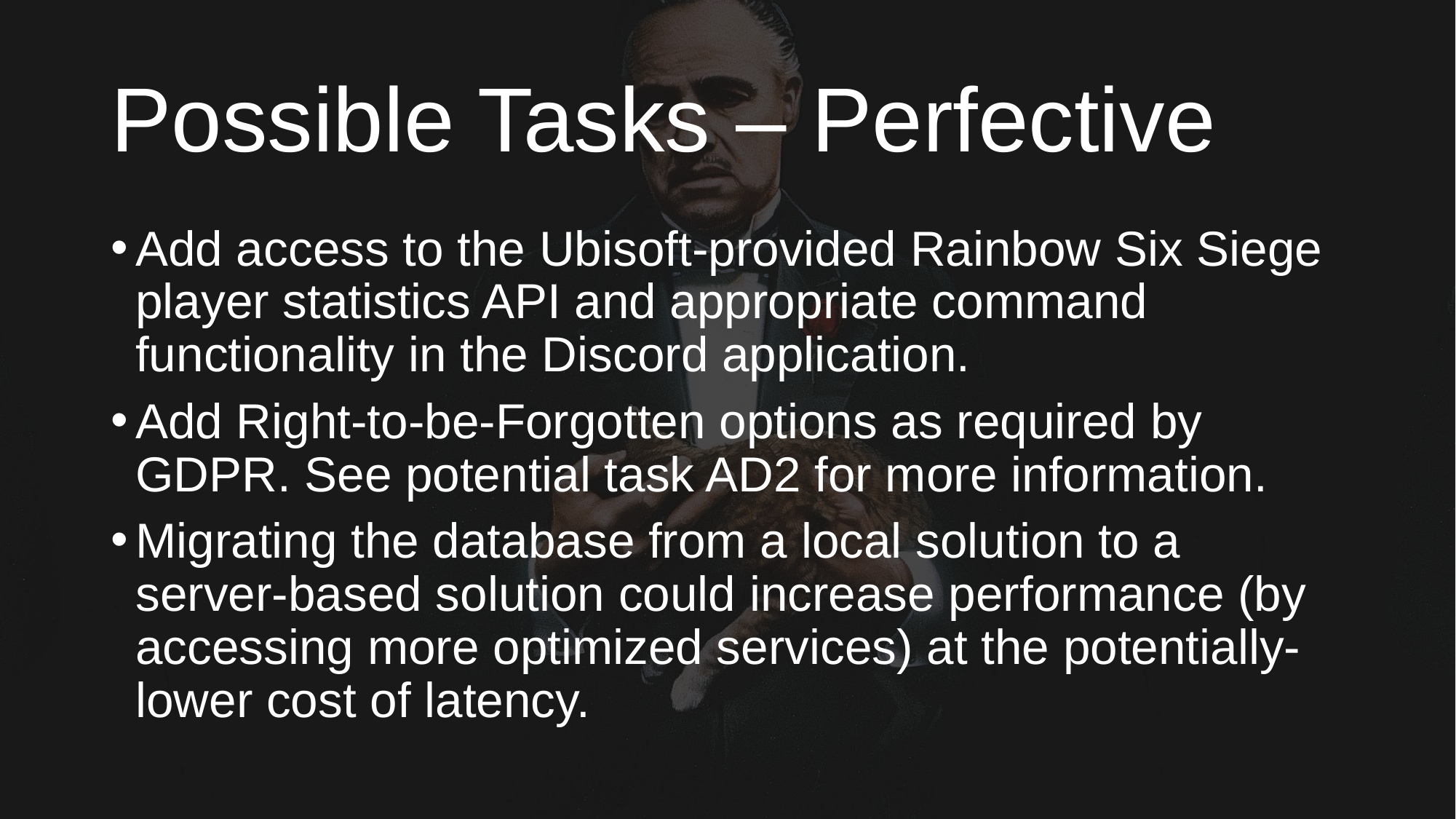

# Possible Tasks – Perfective
Add access to the Ubisoft-provided Rainbow Six Siege player statistics API and appropriate command functionality in the Discord application.
Add Right-to-be-Forgotten options as required by GDPR. See potential task AD2 for more information.
Migrating the database from a local solution to a server-based solution could increase performance (by accessing more optimized services) at the potentially-lower cost of latency.